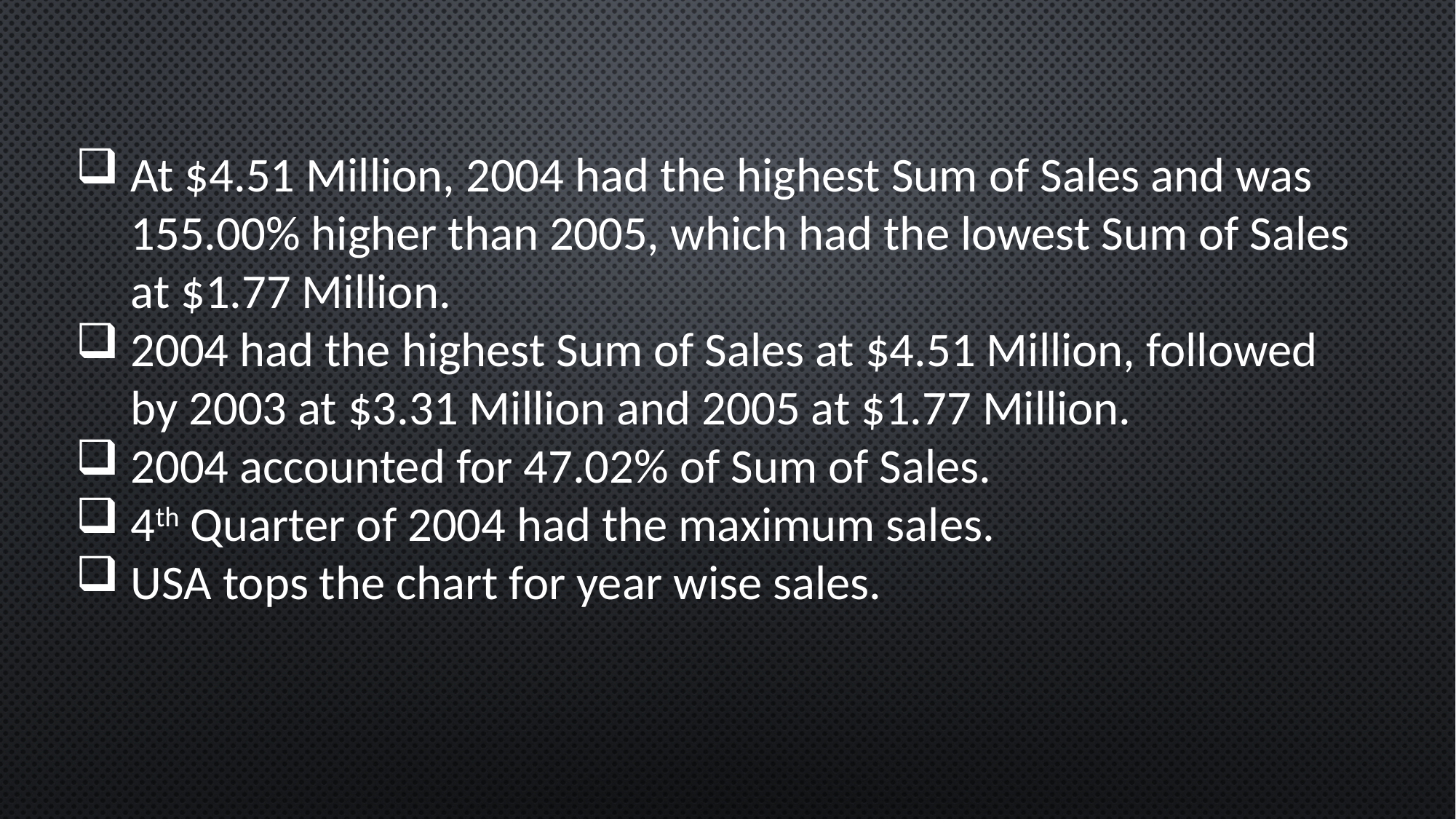

At $4.51 Million, 2004 had the highest Sum of Sales and was 155.00% higher than 2005, which had the lowest Sum of Sales at $1.77 Million.
2004 had the highest Sum of Sales at $4.51 Million, followed by 2003 at $3.31 Million and 2005 at $1.77 Million.
2004 accounted for 47.02% of Sum of Sales.
4th Quarter of 2004 had the maximum sales.
USA tops the chart for year wise sales.